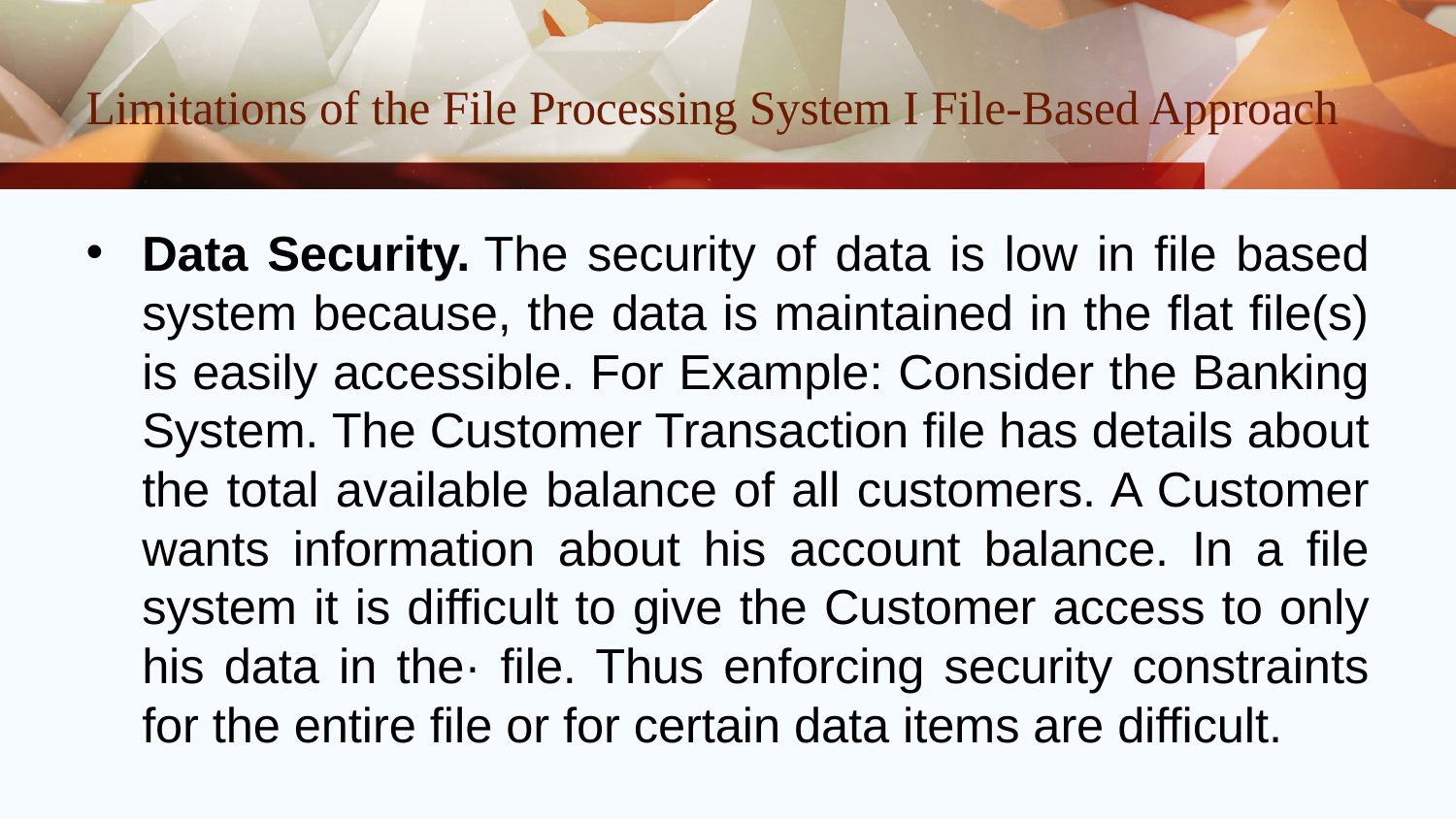

# Limitations of the File Processing System I File-Based Approach
Data Security. The security of data is low in file based system because, the data is maintained in the flat file(s) is easily accessible. For Example: Consider the Banking System. The Customer Transaction file has details about the total available balance of all customers. A Customer wants information about his account balance. In a file system it is difficult to give the Customer access to only his data in the· file. Thus enforcing security constraints for the entire file or for certain data items are difficult.